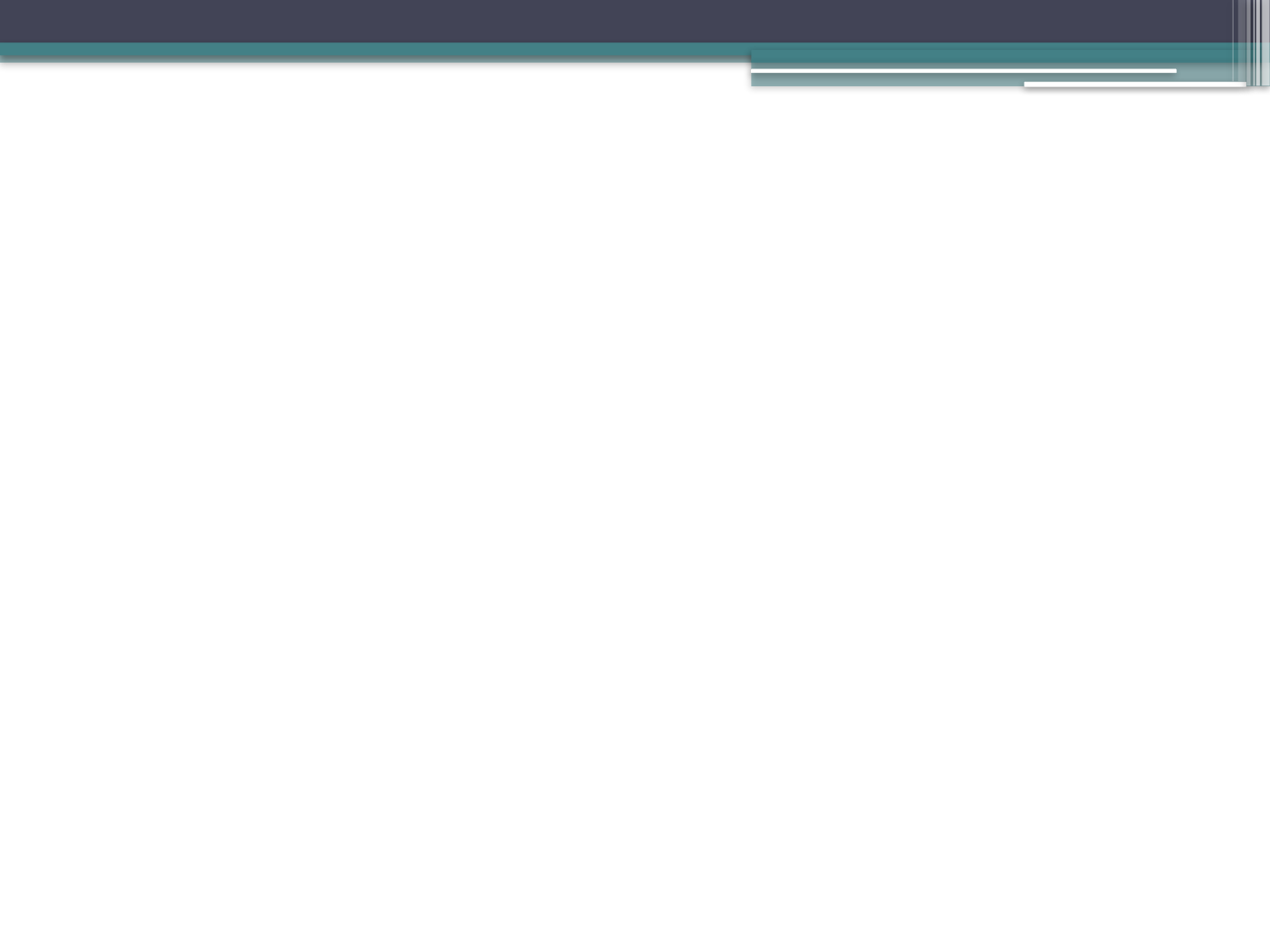

4. Arquitetura de Linked Data Mashups baseada no uso de Mediadores